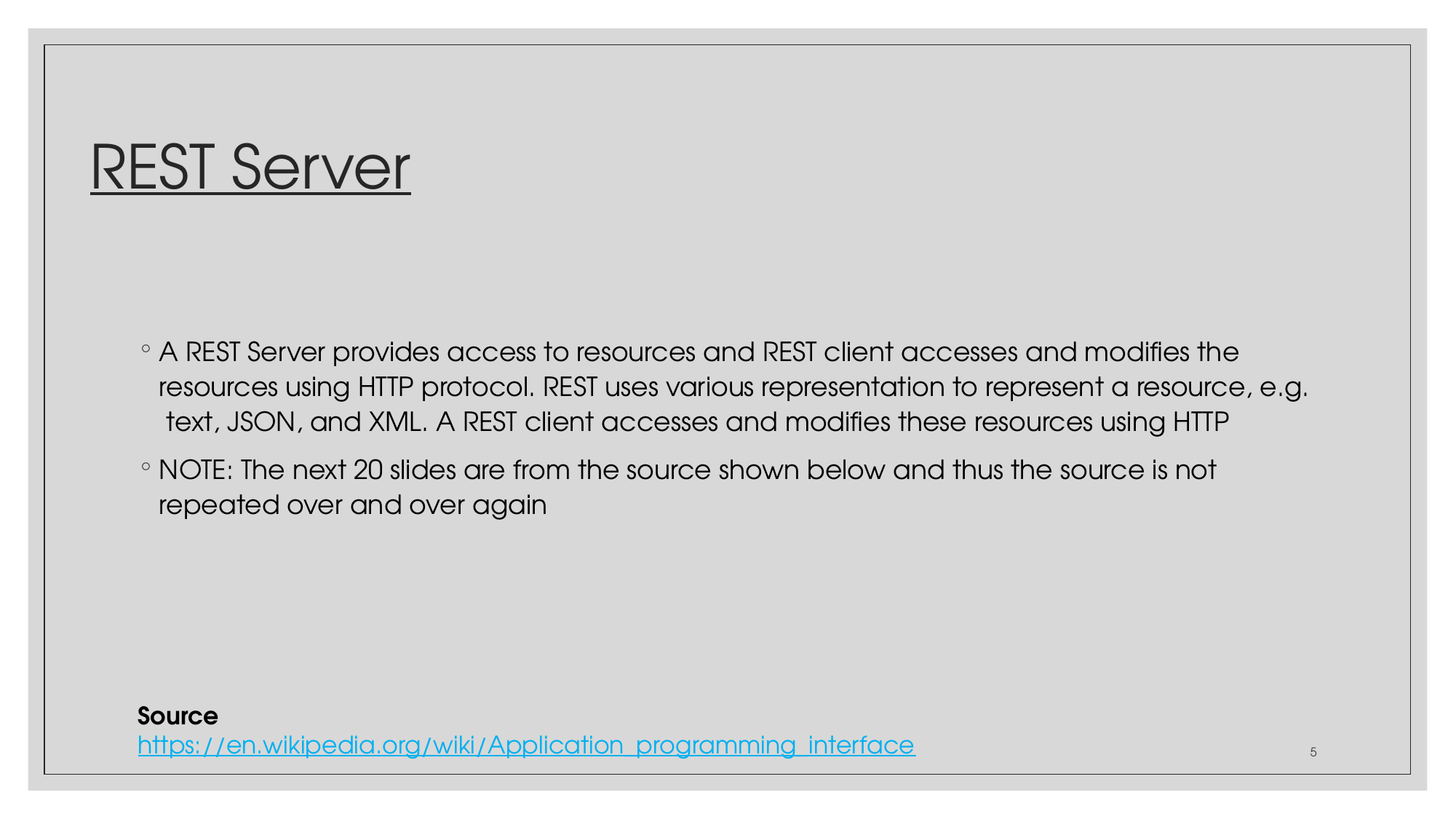

# REST Server
A REST Server provides access to resources and REST client accesses and modifies the resources using HTTP protocol. REST uses various representation to represent a resource, e.g.  text, JSON, and XML. A REST client accesses and modifies these resources using HTTP
NOTE: The next 20 slides are from the source shown below and thus the source is not repeated over and over again
Source
https://en.wikipedia.org/wiki/Application_programming_interface
5